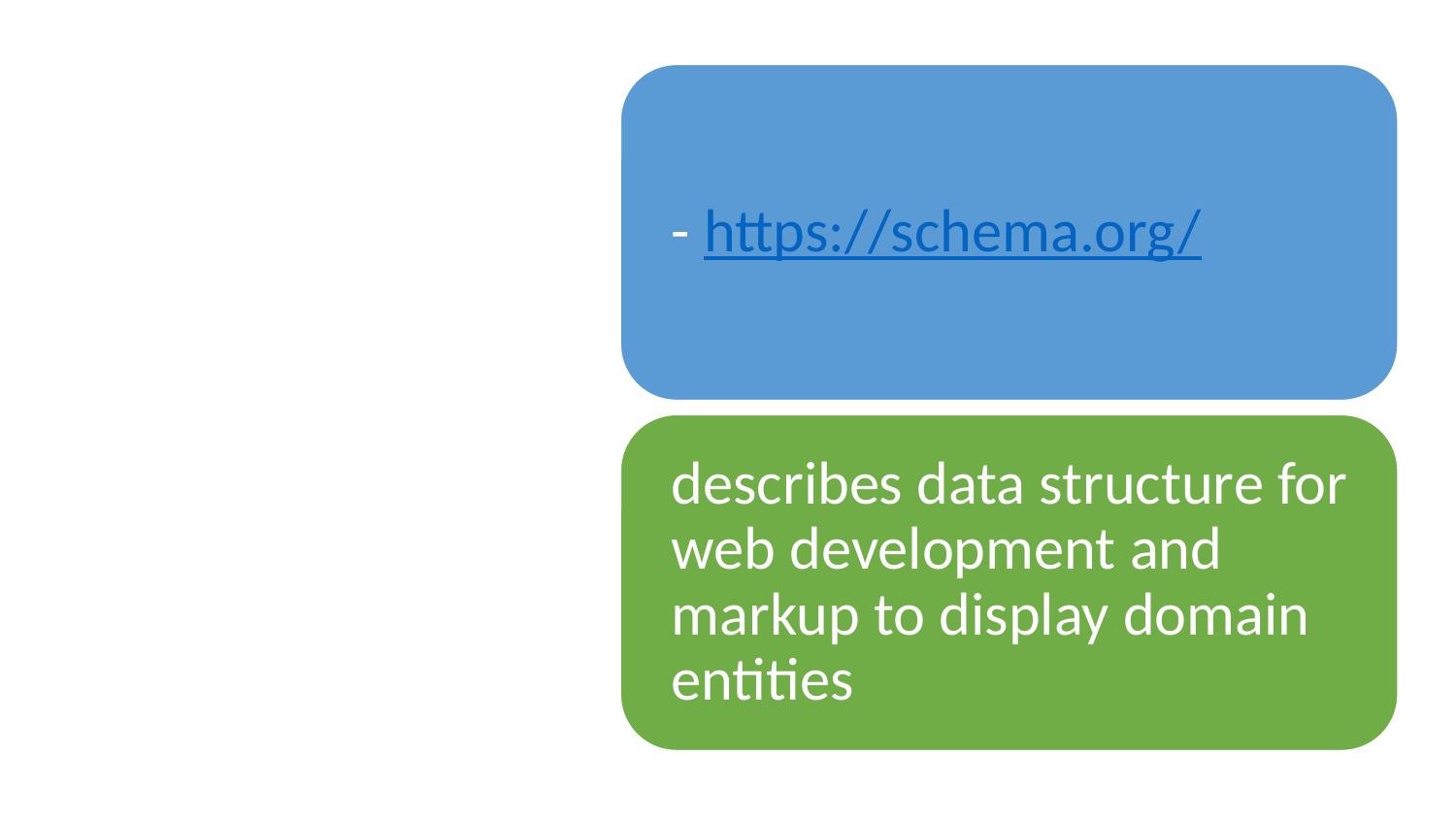

- https://schema.org/
describes data structure for web development and markup to display domain entities
# Schema.org